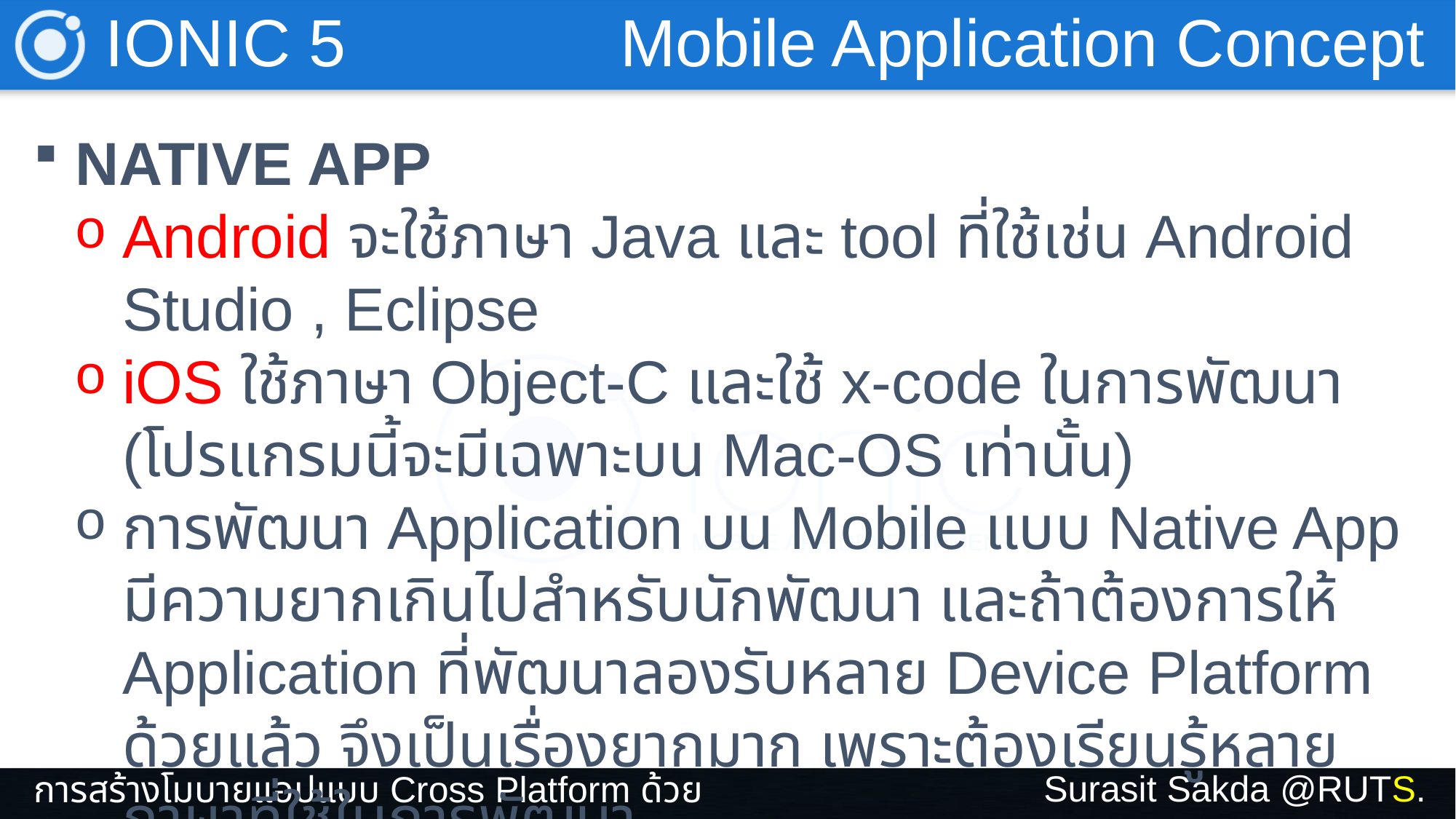

IONIC 5
Mobile Application Concept
NATIVE APP
Android จะใช้ภาษา Java และ tool ที่ใช้เช่น Android Studio , Eclipse
iOS ใช้ภาษา Object-C และใช้ x-code ในการพัฒนา (โปรแกรมนี้จะมีเฉพาะบน Mac-OS เท่านั้น)
การพัฒนา Application บน Mobile แบบ Native App มีความยากเกินไปสำหรับนักพัฒนา และถ้าต้องการให้ Application ที่พัฒนาลองรับหลาย Device Platform ด้วยแล้ว จึงเป็นเรื่องยากมาก เพราะต้องเรียนรู้หลายภาษาที่ใช้ในการพัฒนา
Surasit Sakda @RUTS.
การสร้างโมบายแอปแบบ Cross Platform ด้วย IONIC 5